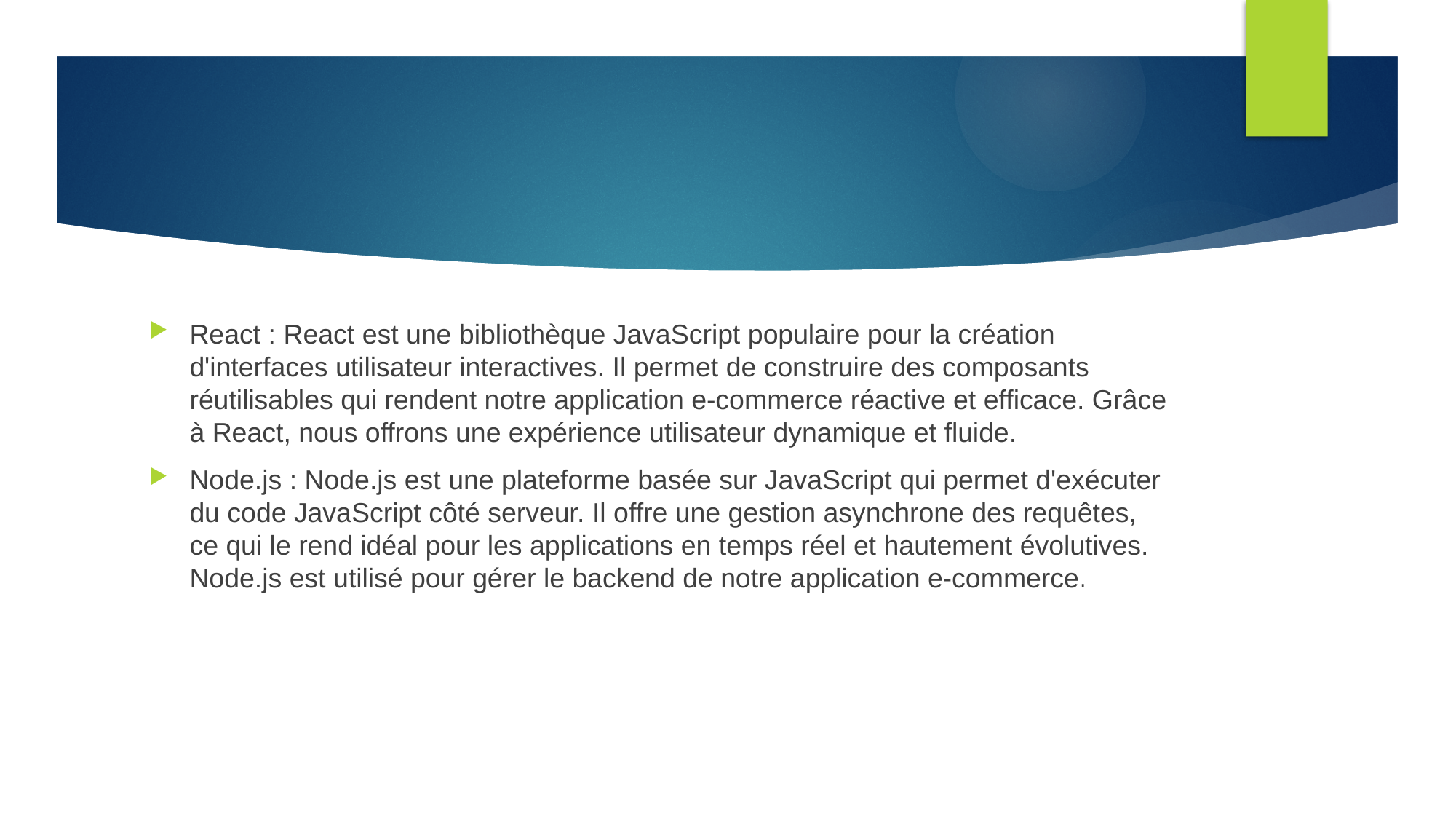

React : React est une bibliothèque JavaScript populaire pour la création d'interfaces utilisateur interactives. Il permet de construire des composants réutilisables qui rendent notre application e-commerce réactive et efficace. Grâce à React, nous offrons une expérience utilisateur dynamique et fluide.
Node.js : Node.js est une plateforme basée sur JavaScript qui permet d'exécuter du code JavaScript côté serveur. Il offre une gestion asynchrone des requêtes, ce qui le rend idéal pour les applications en temps réel et hautement évolutives. Node.js est utilisé pour gérer le backend de notre application e-commerce.